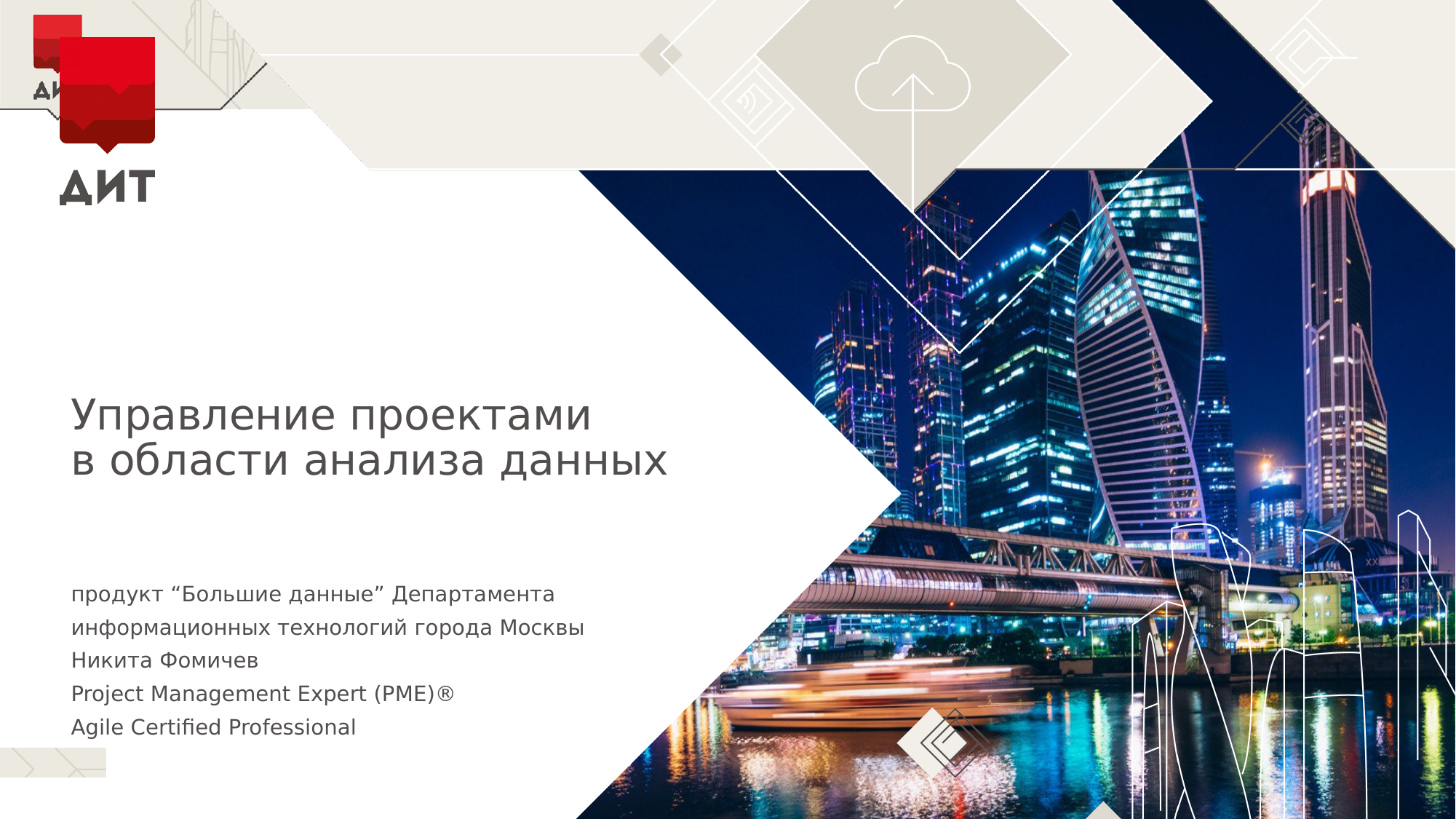

Управление проектами
в области анализа данных

продукт “Большие данные” Департамента
информационных технологий города Москвы
Никита Фомичев
Project Management Expert (PME)®
Agile Certified Professional